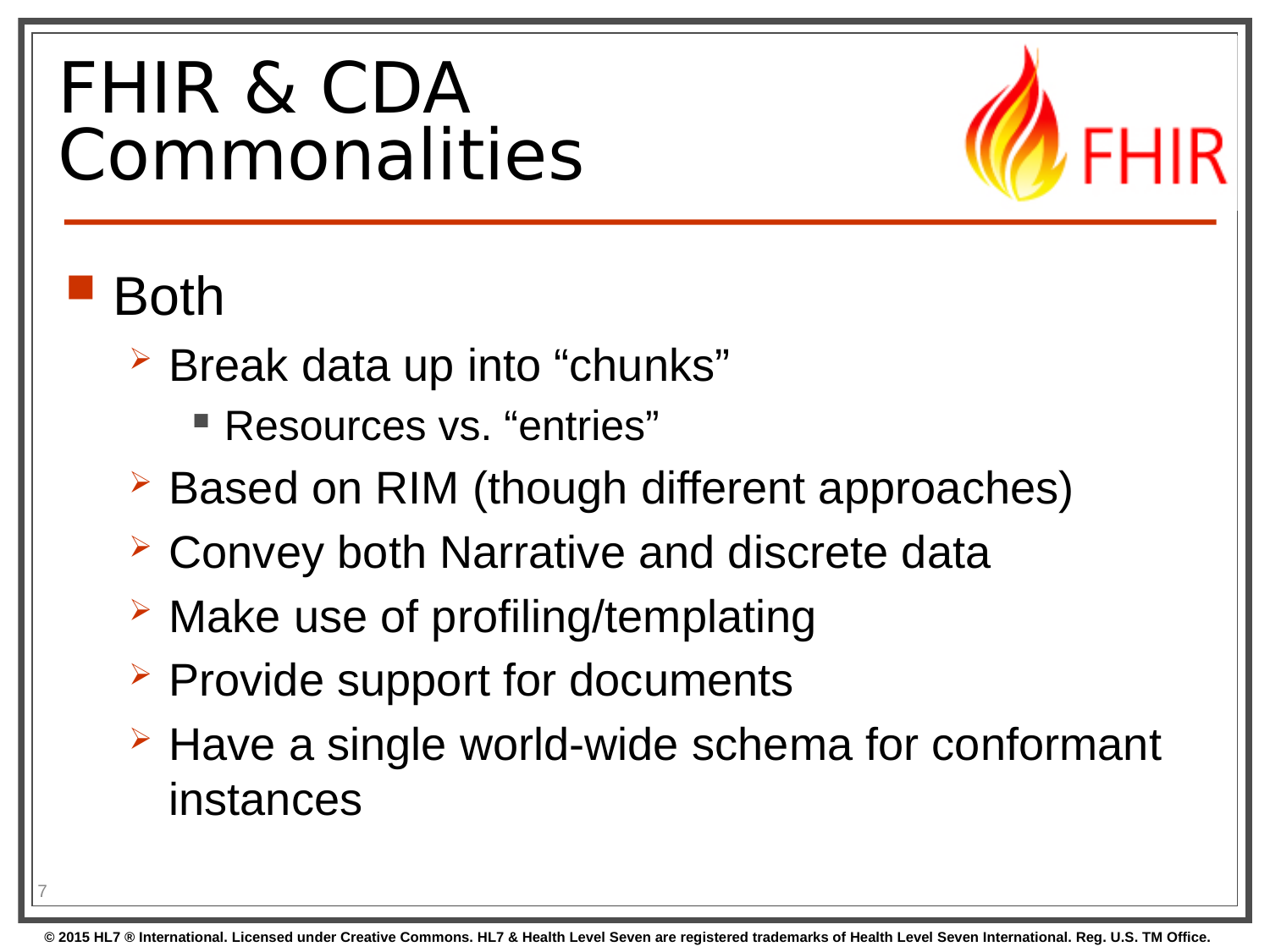

# FHIR & CDA Commonalities
Both
Break data up into “chunks”
Resources vs. “entries”
Based on RIM (though different approaches)
Convey both Narrative and discrete data
Make use of profiling/templating
Provide support for documents
Have a single world-wide schema for conformant instances
7